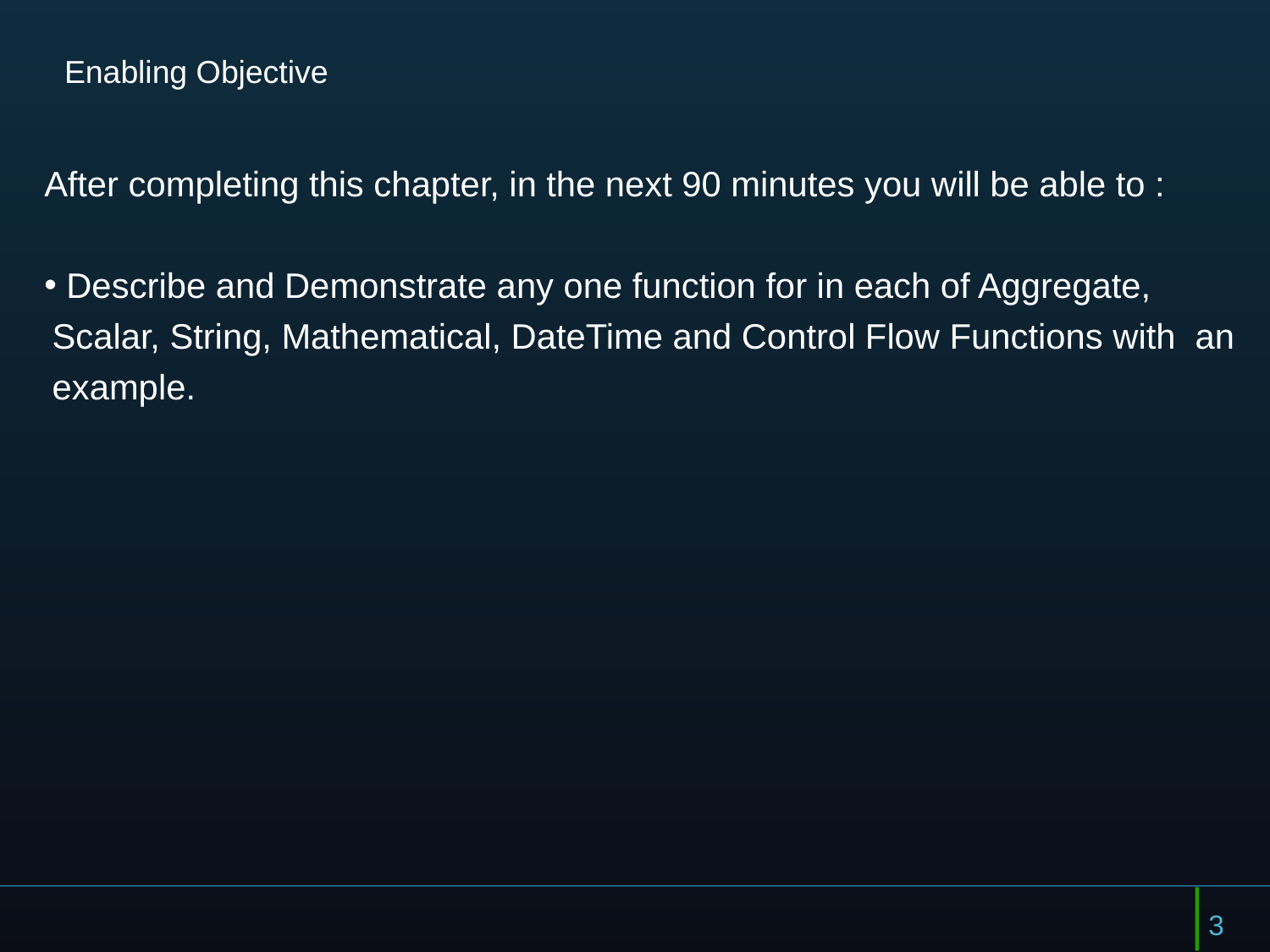

# Enabling Objective
After completing this chapter, in the next 90 minutes you will be able to :

 Describe and Demonstrate any one function for in each of Aggregate, 	Scalar, String, Mathematical, DateTime and Control Flow Functions with 	an example.
3